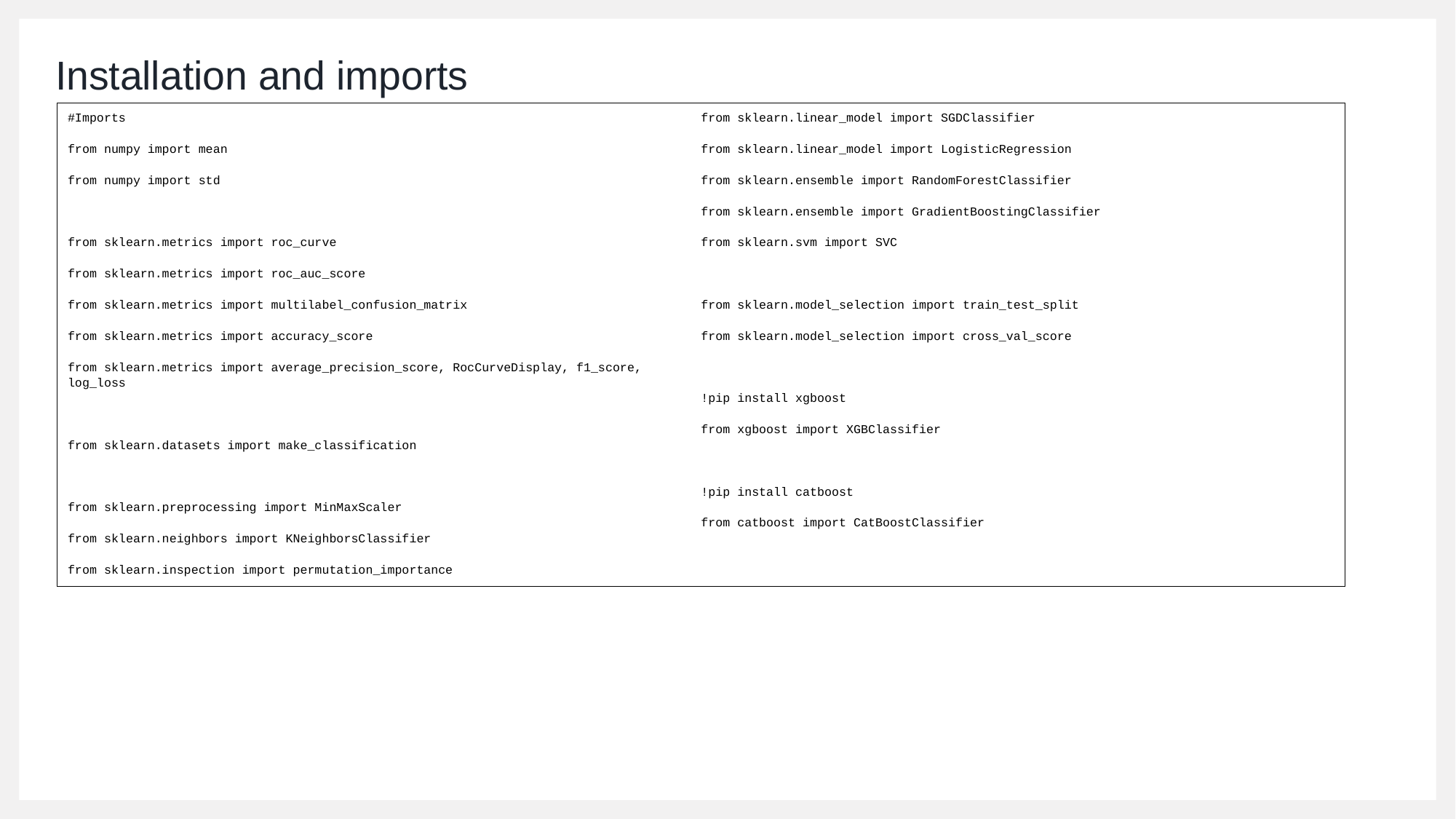

# Installation and imports
#Imports
from numpy import mean
from numpy import std

from sklearn.metrics import roc_curve
from sklearn.metrics import roc_auc_score
from sklearn.metrics import multilabel_confusion_matrix
from sklearn.metrics import accuracy_score
from sklearn.metrics import average_precision_score, RocCurveDisplay, f1_score, log_loss

from sklearn.datasets import make_classification

from sklearn.preprocessing import MinMaxScaler
from sklearn.neighbors import KNeighborsClassifier
from sklearn.inspection import permutation_importance
from sklearn.linear_model import SGDClassifier
from sklearn.linear_model import LogisticRegression
from sklearn.ensemble import RandomForestClassifier
from sklearn.ensemble import GradientBoostingClassifier
from sklearn.svm import SVC

from sklearn.model_selection import train_test_split
from sklearn.model_selection import cross_val_score

!pip install xgboost
from xgboost import XGBClassifier

!pip install catboost
from catboost import CatBoostClassifier